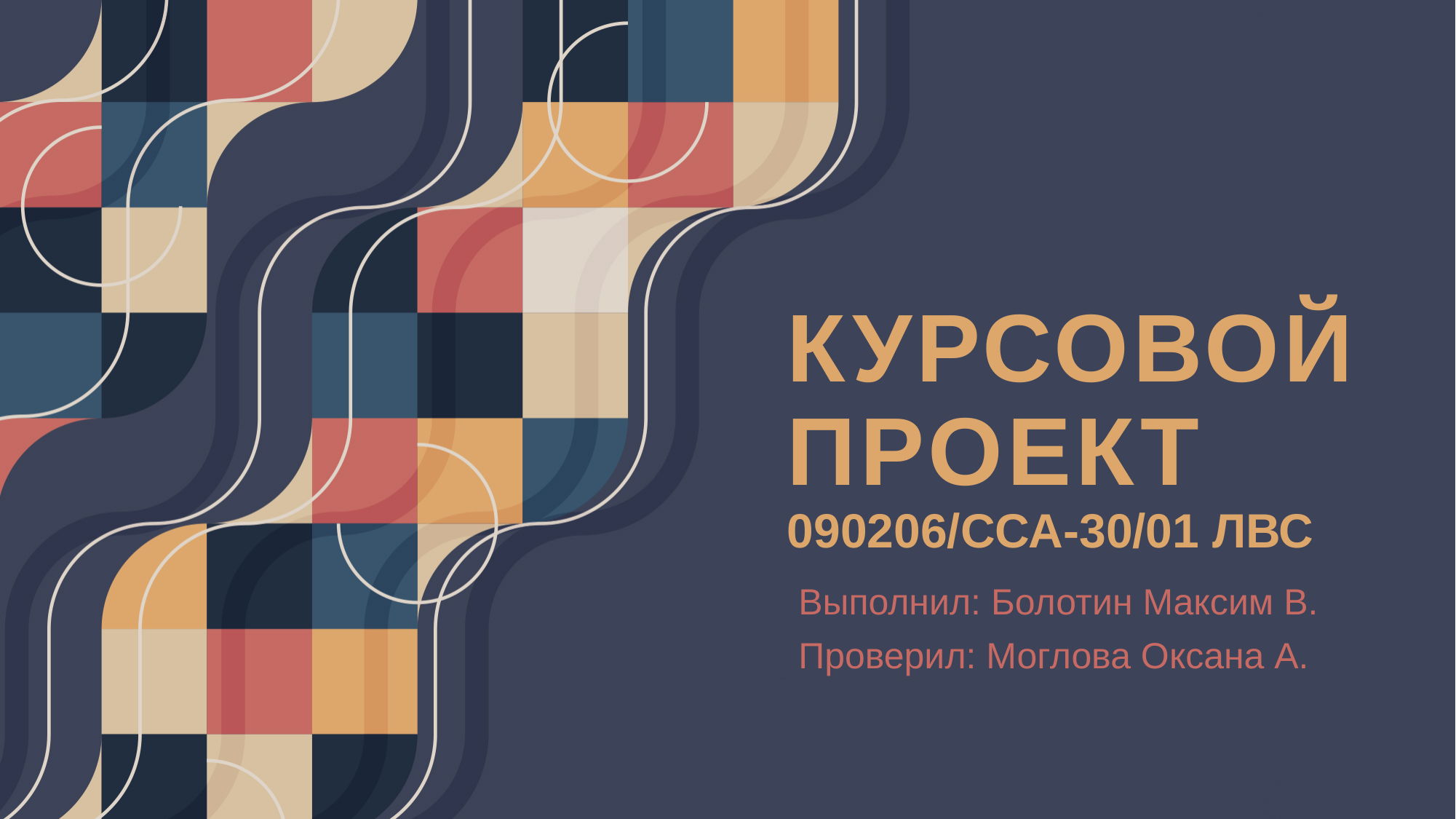

# КУРСОВОЙ ПРОЕКТ 090206/ССА-30/01 ЛВС
Выполнил: Болотин Максим В.
Проверил: Моглова Оксана А.